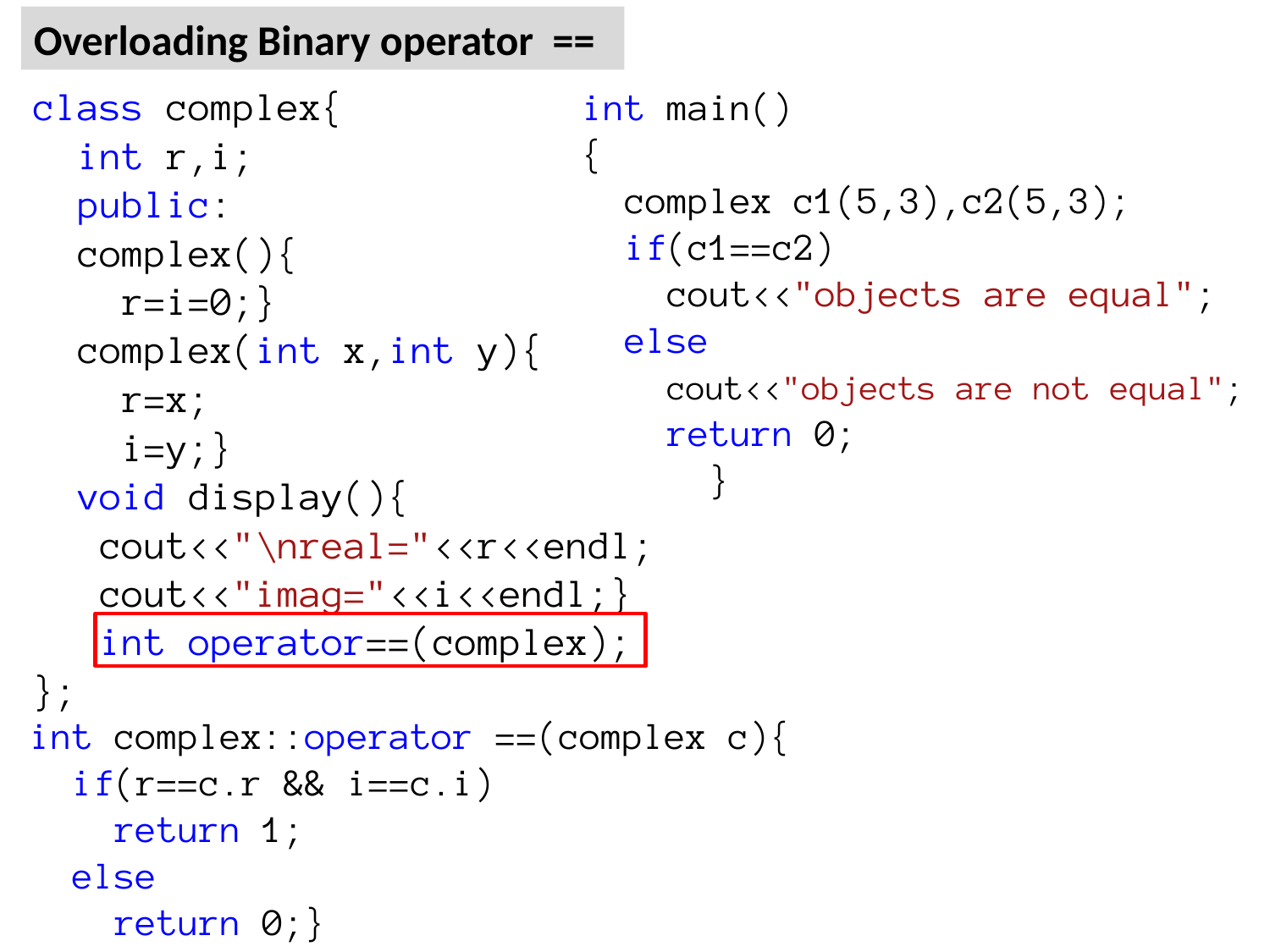

Overloading Binary operator  ==
class complex{
  int r,i;
  public:
  complex(){
    r=i=0;}
  complex(int x,int y){
    r=x;
    i=y;}
  void display(){
   cout<<"\nreal="<<r<<endl;
   cout<<"imag="<<i<<endl;}
   int operator==(complex);
};
int main()
{
  complex c1(5,3),c2(5,3);
  if(c1==c2)
    cout<<"objects are equal";
  else
    cout<<"objects are not equal";
    return 0;
      }

int complex::operator ==(complex c){
  if(r==c.r && i==c.i)
    return 1;
  else
    return 0;}